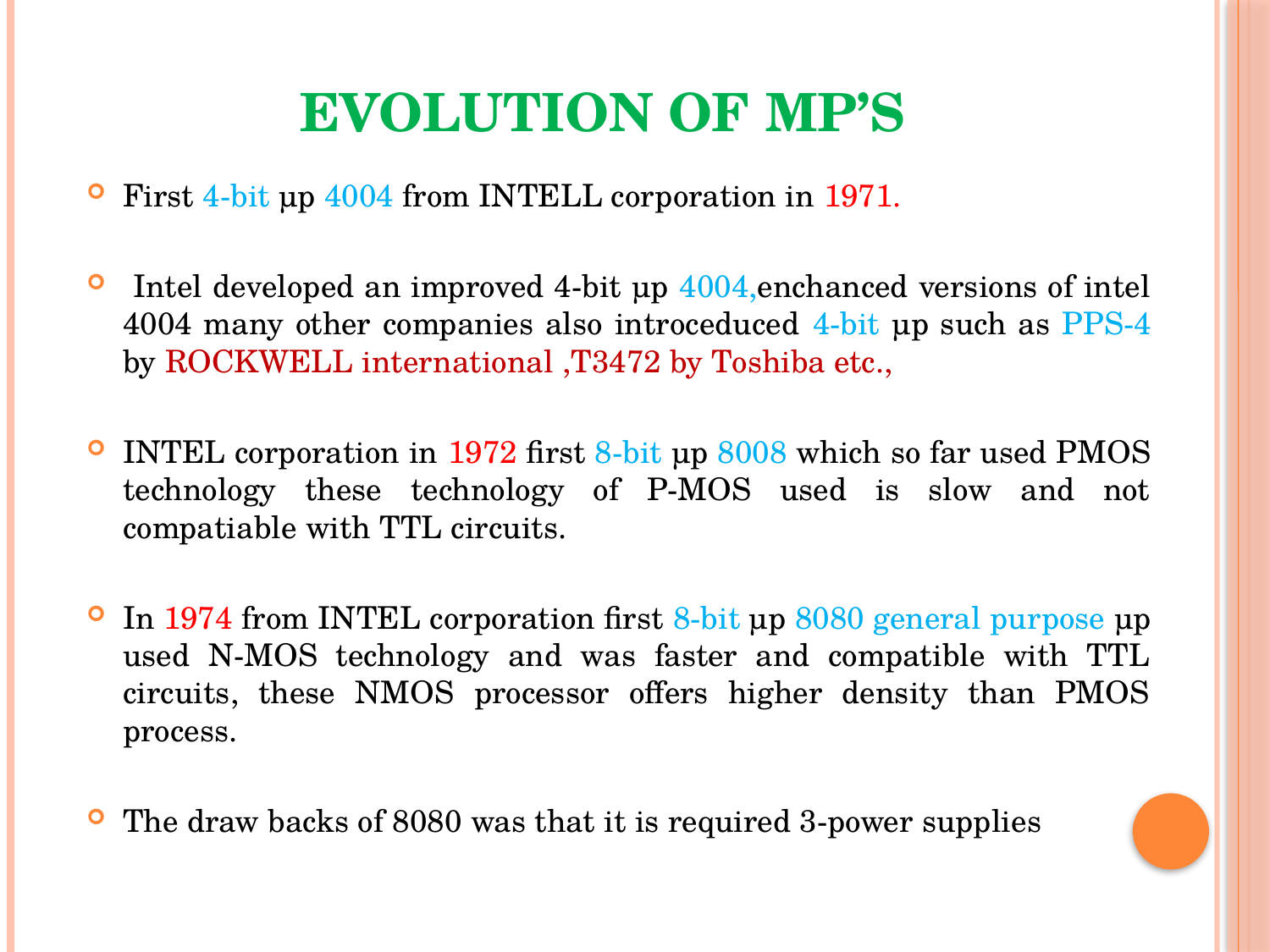

# Evolution of µp’s
First 4-bit µp 4004 from INTELL corporation in 1971.

 Intel developed an improved 4-bit µp 4004,enchanced versions of intel 4004 many other companies also introceduced 4-bit µp such as PPS-4 by ROCKWELL international ,T3472 by Toshiba etc.,

INTEL corporation in 1972 first 8-bit µp 8008 which so far used PMOS technology these technology of P-MOS used is slow and not compatiable with TTL circuits.

In 1974 from INTEL corporation first 8-bit µp 8080 general purpose µp used N-MOS technology and was faster and compatible with TTL circuits, these NMOS processor offers higher density than PMOS process.

The draw backs of 8080 was that it is required 3-power supplies